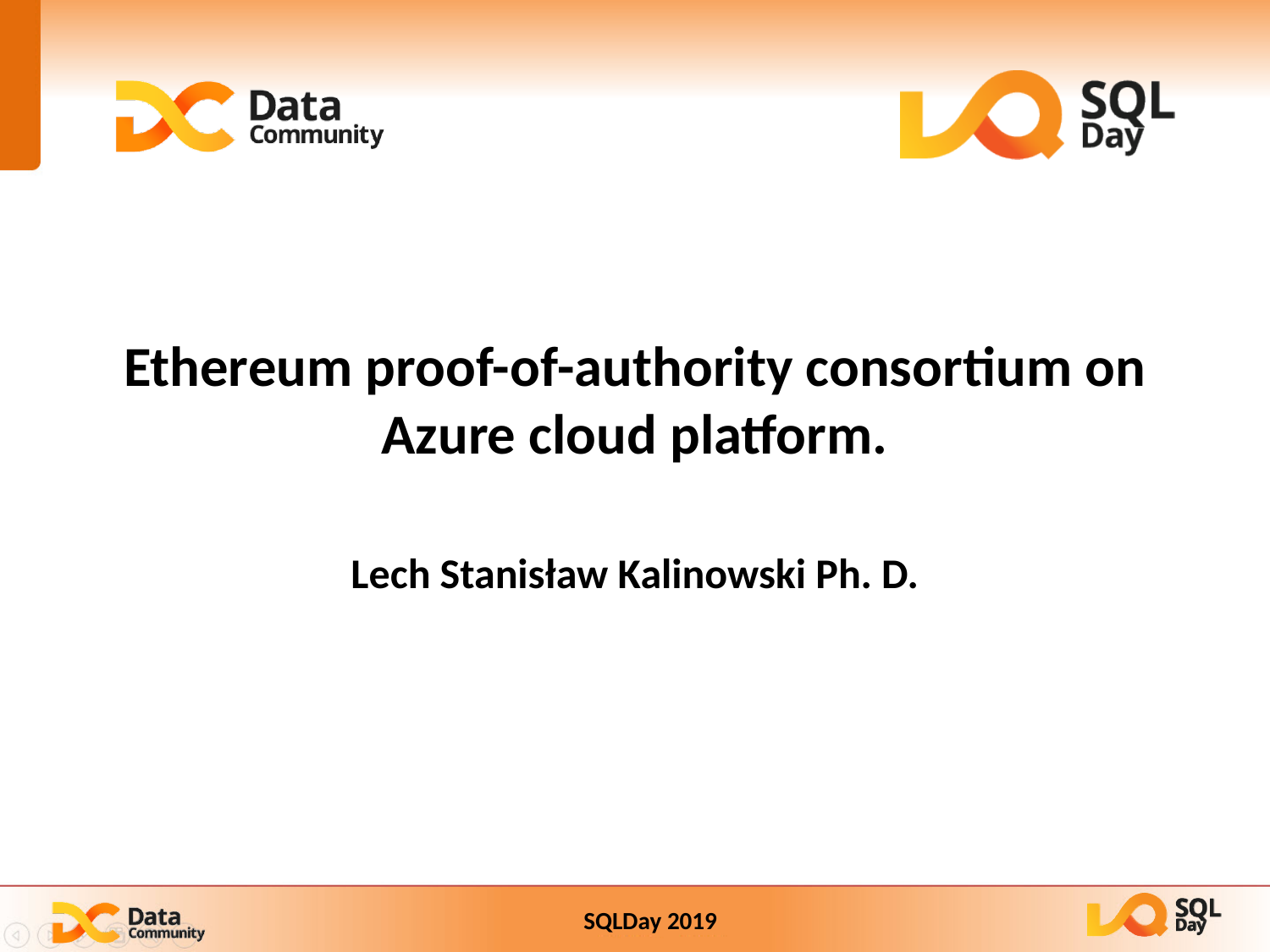

# Ethereum proof-of-authority consortium on Azure cloud platform.
Lech Stanisław Kalinowski Ph. D.